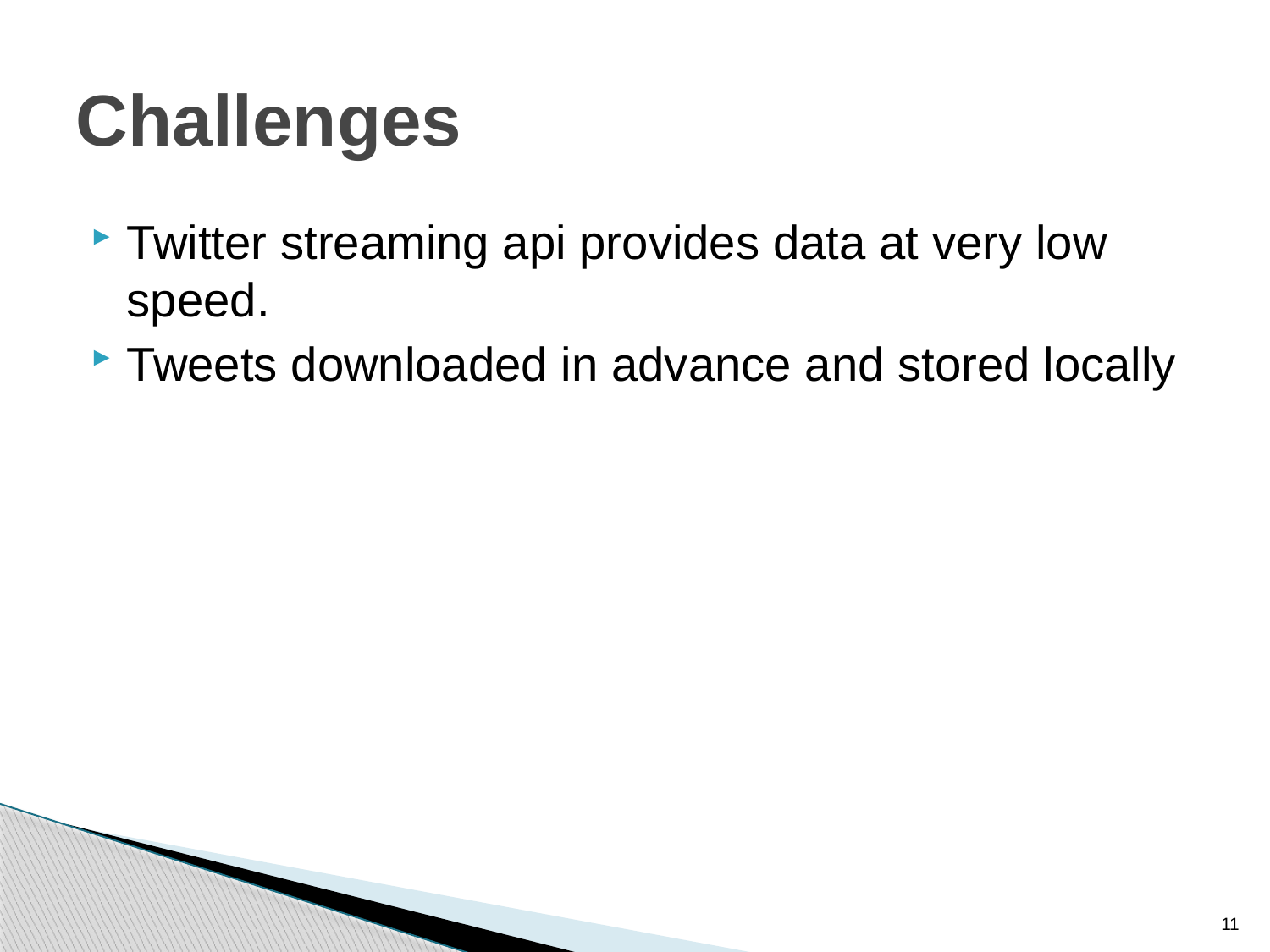

# Challenges
Twitter streaming api provides data at very low speed.
Tweets downloaded in advance and stored locally

11